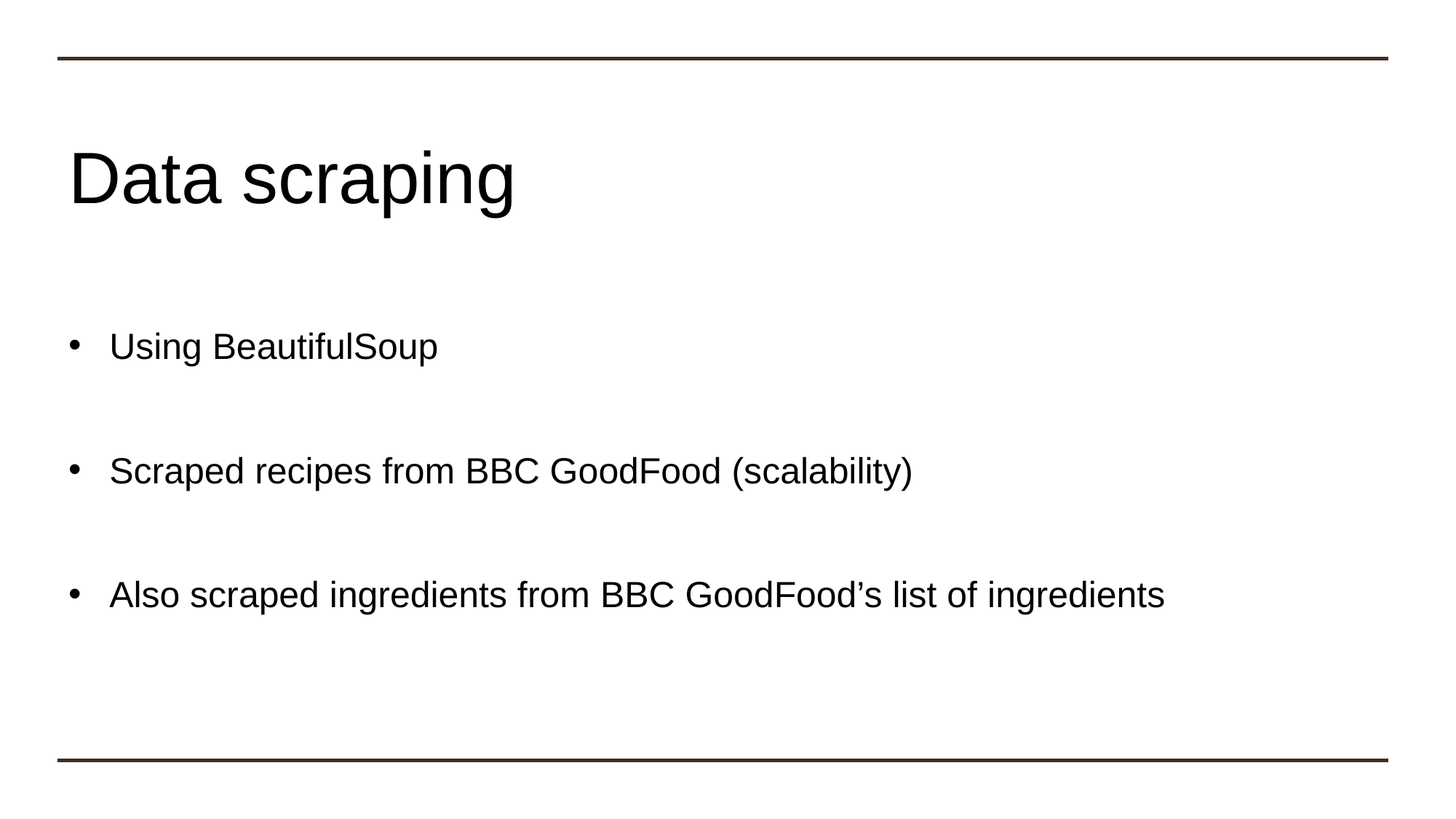

# Data scraping
Using BeautifulSoup
Scraped recipes from BBC GoodFood (scalability)
Also scraped ingredients from BBC GoodFood’s list of ingredients